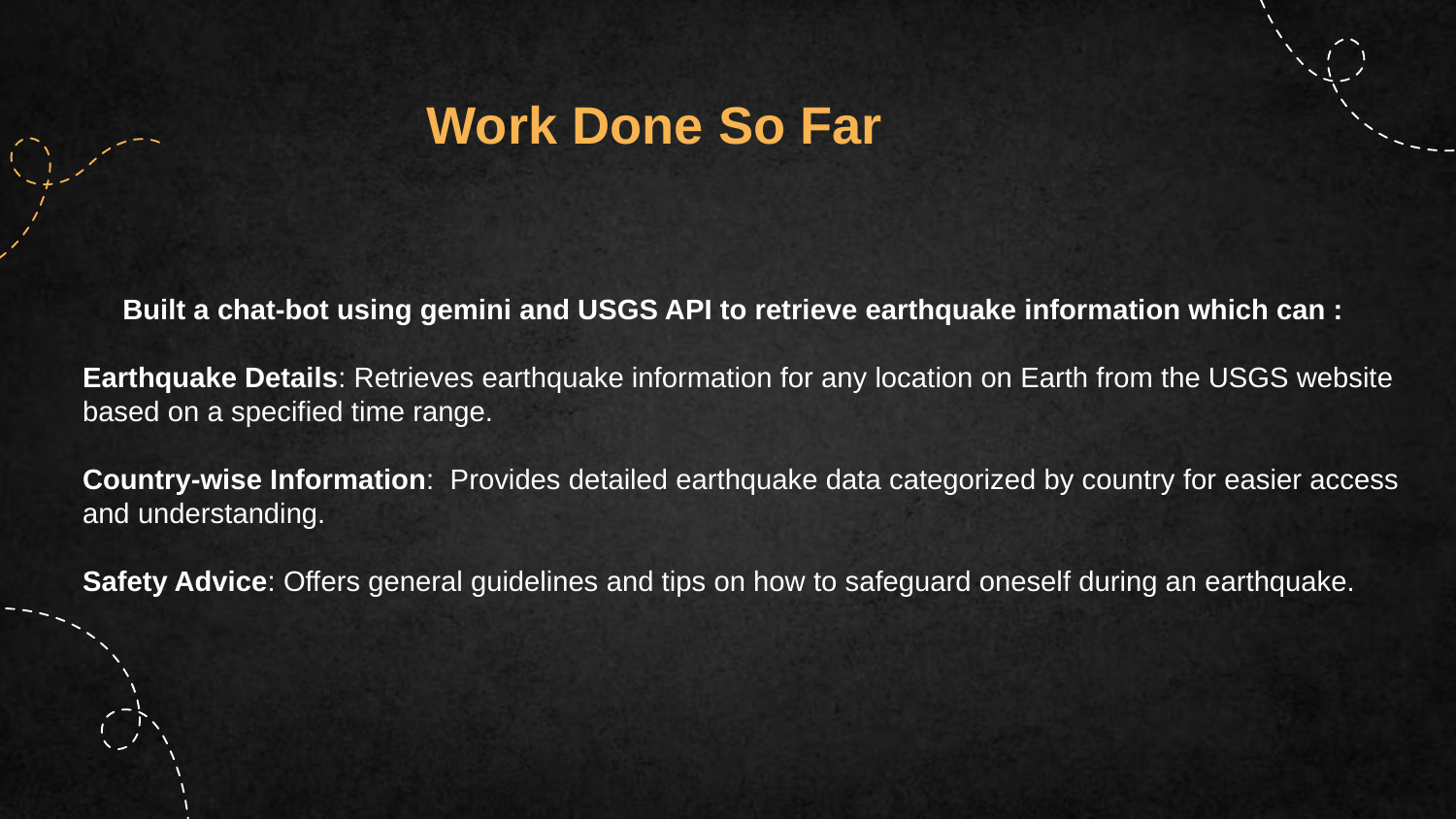

Work Done So Far
     Built a chat-bot using gemini and USGS API to retrieve earthquake information which can :

Earthquake Details: Retrieves earthquake information for any location on Earth from the USGS website based on a specified time range.

Country-wise Information:  Provides detailed earthquake data categorized by country for easier access and understanding.

Safety Advice: Offers general guidelines and tips on how to safeguard oneself during an earthquake.